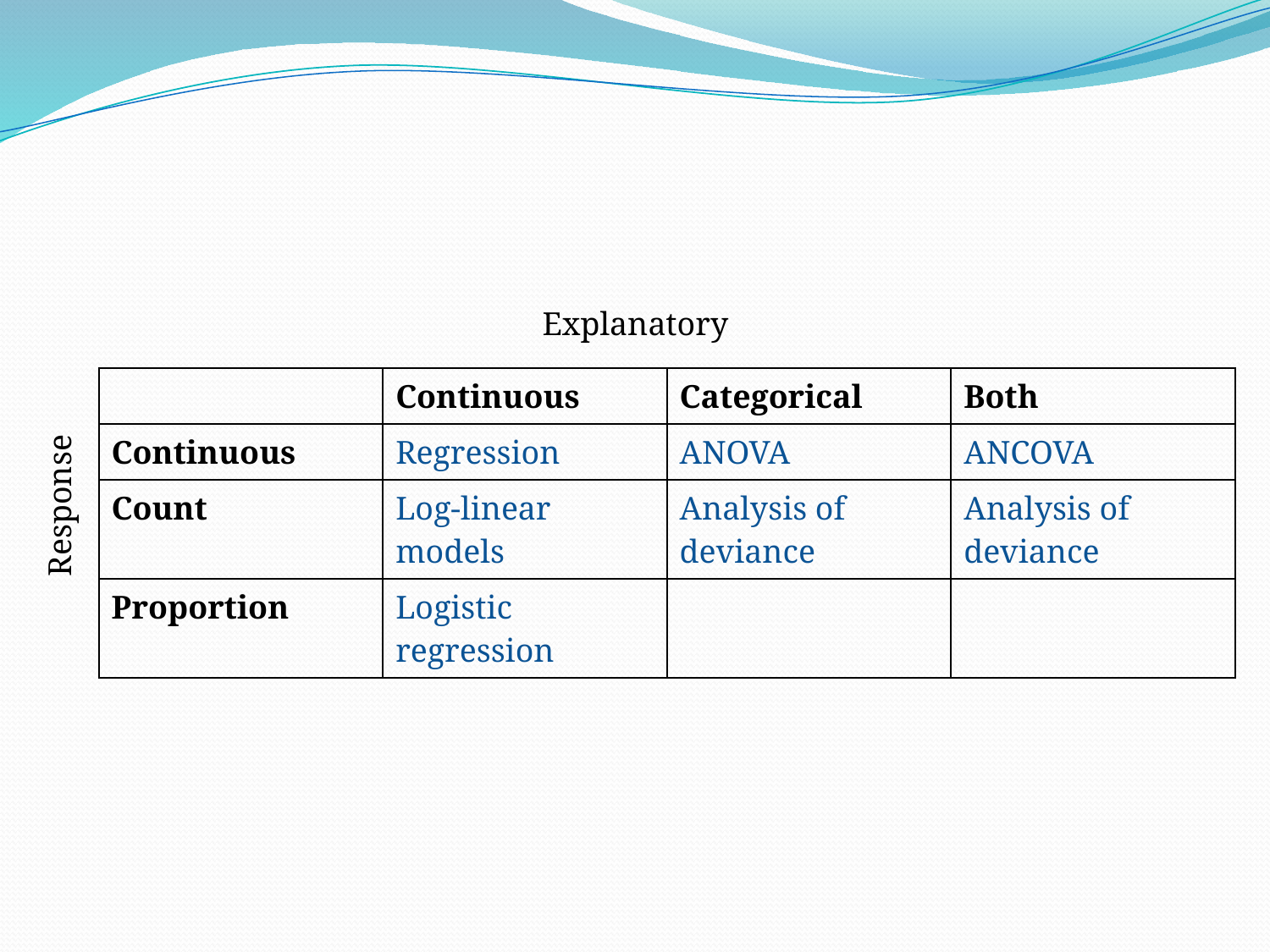

Explanatory
|  | Continuous | Categorical | Both |
| --- | --- | --- | --- |
| Continuous | Regression | ANOVA | ANCOVA |
| Count | Log-linear models | Analysis of deviance | Analysis of deviance |
| Proportion | Logistic regression |  |  |
Response